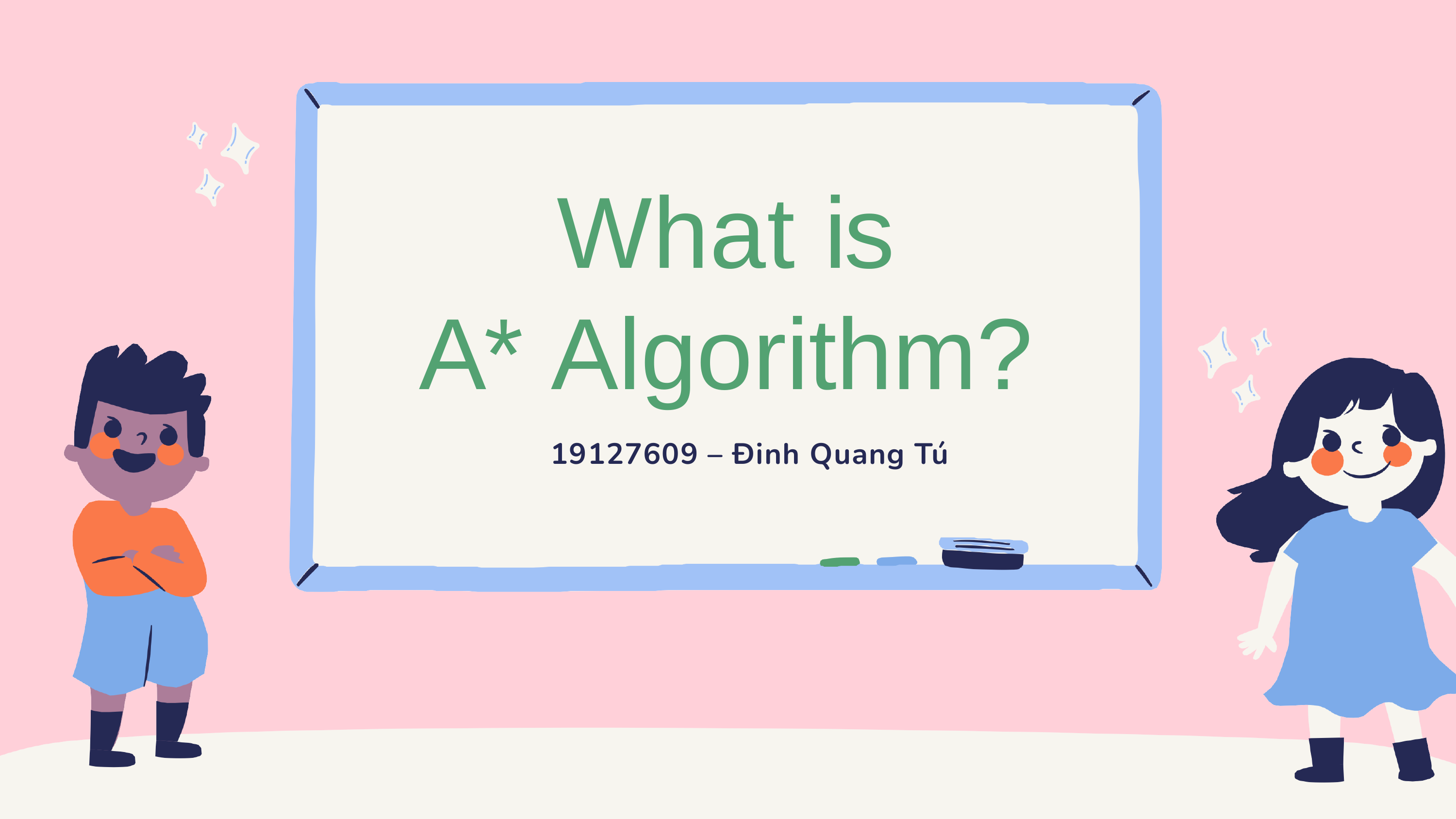

What is
A* Algorithm?
19127609 – Đinh Quang Tú